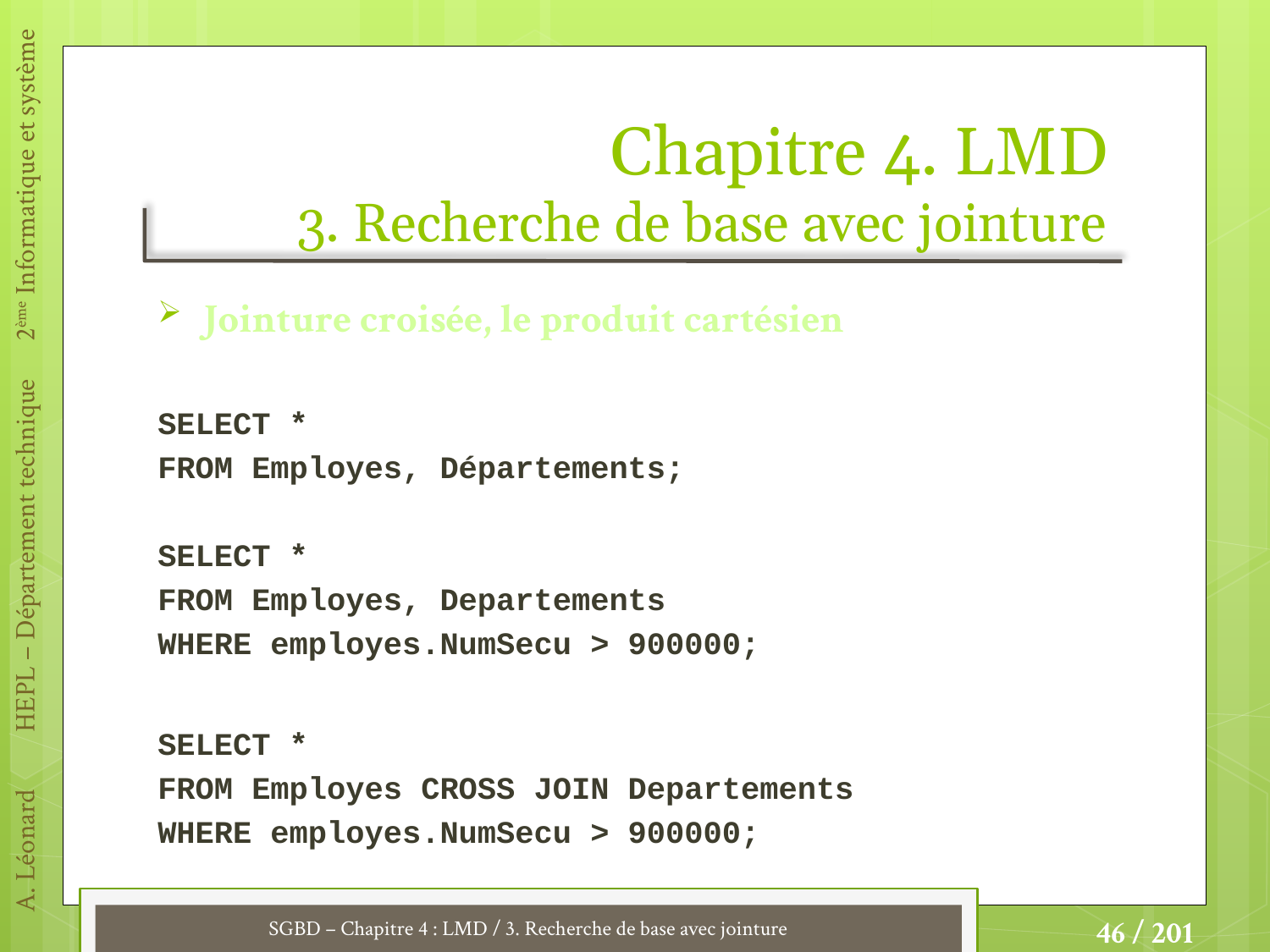

# Chapitre 4. LMD 3. Recherche de base avec jointure
Jointure croisée, le produit cartésien

SELECT *
FROM Employes, Départements;

SELECT *
FROM Employes, Departements
WHERE employes.NumSecu > 900000;

SELECT *
FROM Employes CROSS JOIN Departements
WHERE employes.NumSecu > 900000;

SGBD – Chapitre 4 : LMD / 3. Recherche de base avec jointure